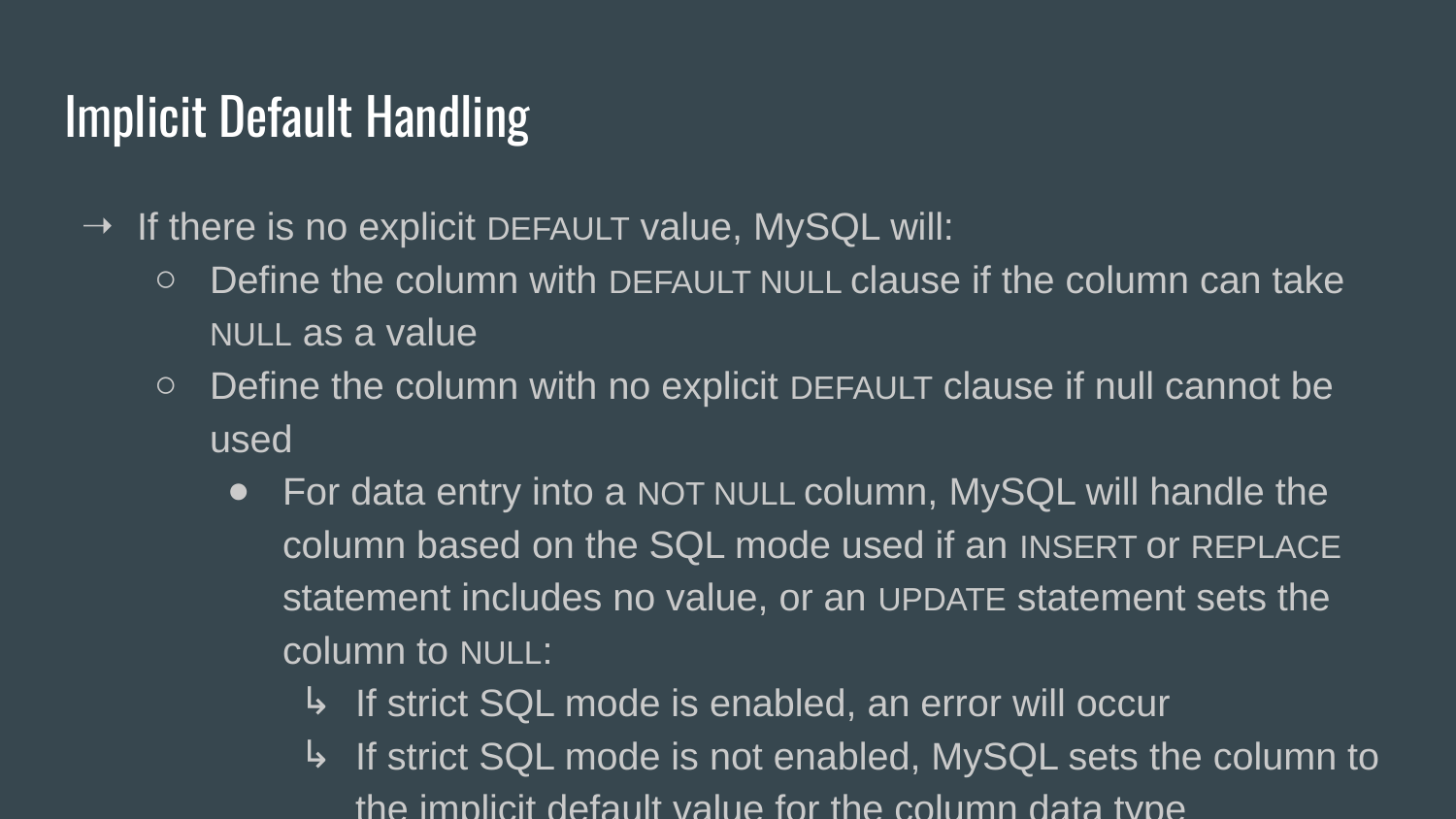

# Implicit Default Handling
If there is no explicit DEFAULT value, MySQL will:
Define the column with DEFAULT NULL clause if the column can take NULL as a value
Define the column with no explicit DEFAULT clause if null cannot be used
For data entry into a NOT NULL column, MySQL will handle the column based on the SQL mode used if an INSERT or REPLACE statement includes no value, or an UPDATE statement sets the column to NULL:
If strict SQL mode is enabled, an error will occur
If strict SQL mode is not enabled, MySQL sets the column to the implicit default value for the column data type